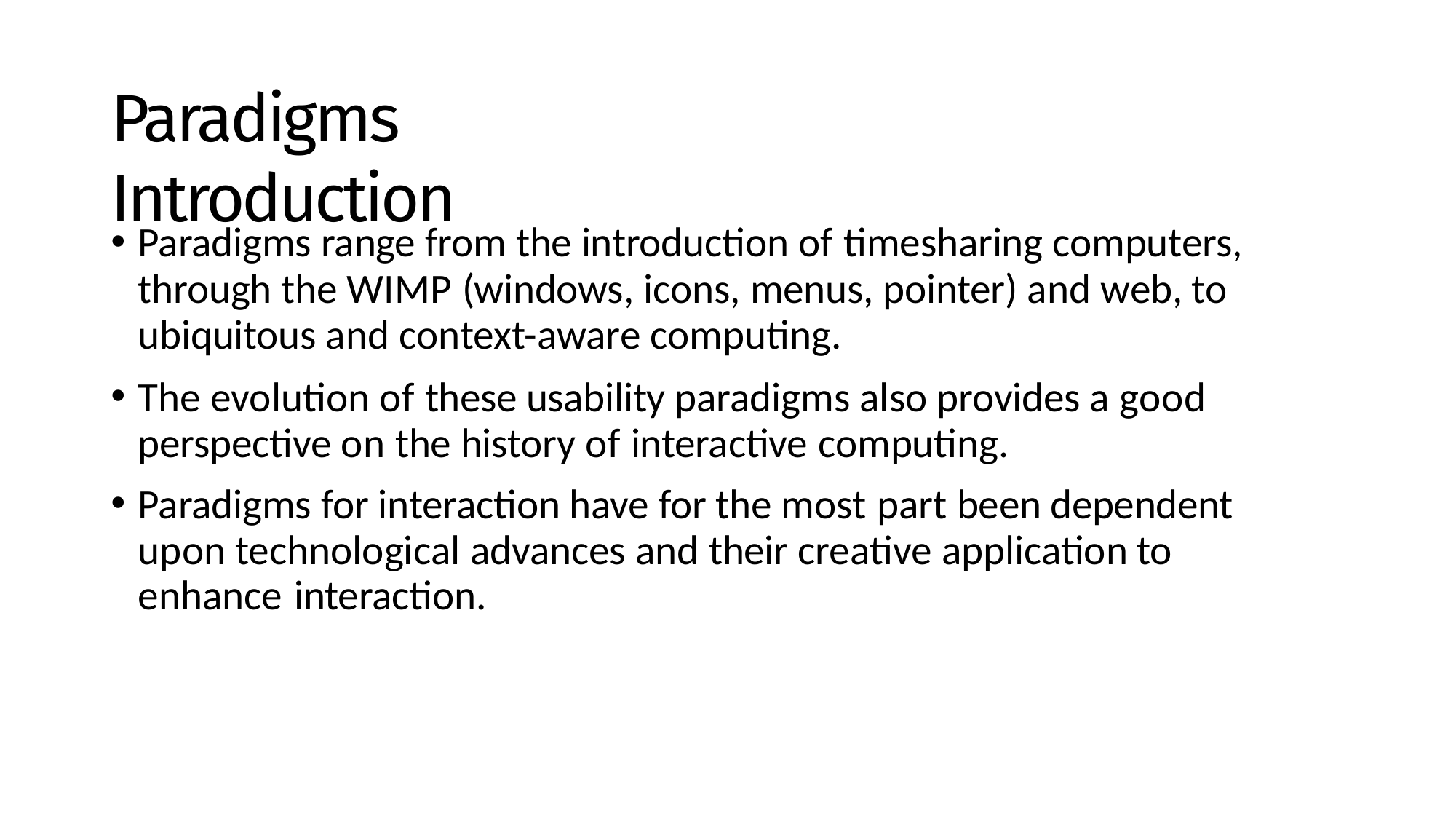

# Paradigms Introduction
Paradigms range from the introduction of timesharing computers,  through the WIMP (windows, icons, menus, pointer) and web, to  ubiquitous and context-aware computing.
The evolution of these usability paradigms also provides a good  perspective on the history of interactive computing.
Paradigms for interaction have for the most part been dependent  upon technological advances and their creative application to  enhance interaction.